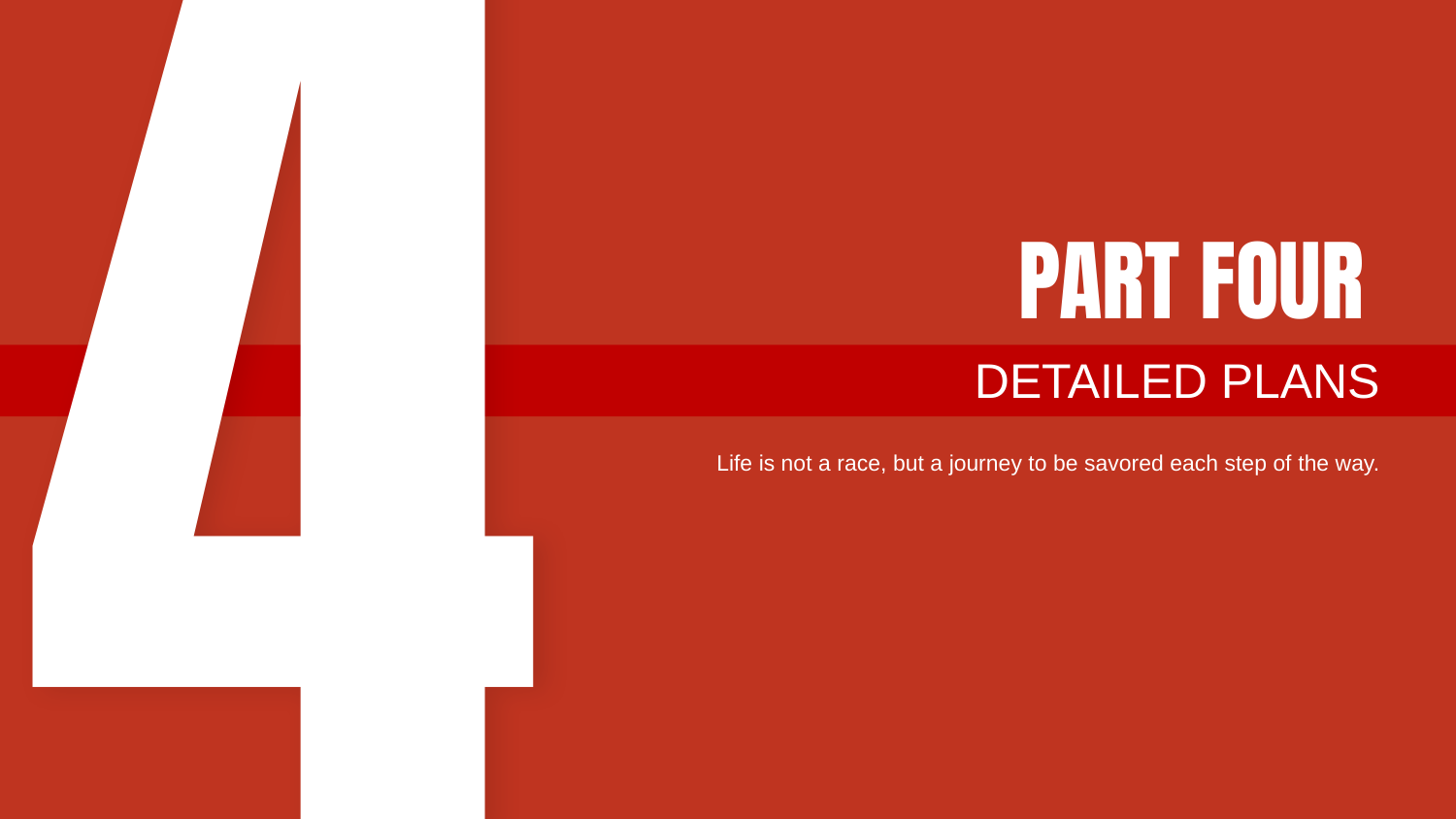

4
PART FOUR
DETAILED PLANS

Life is not a race, but a journey to be savored each step of the way.